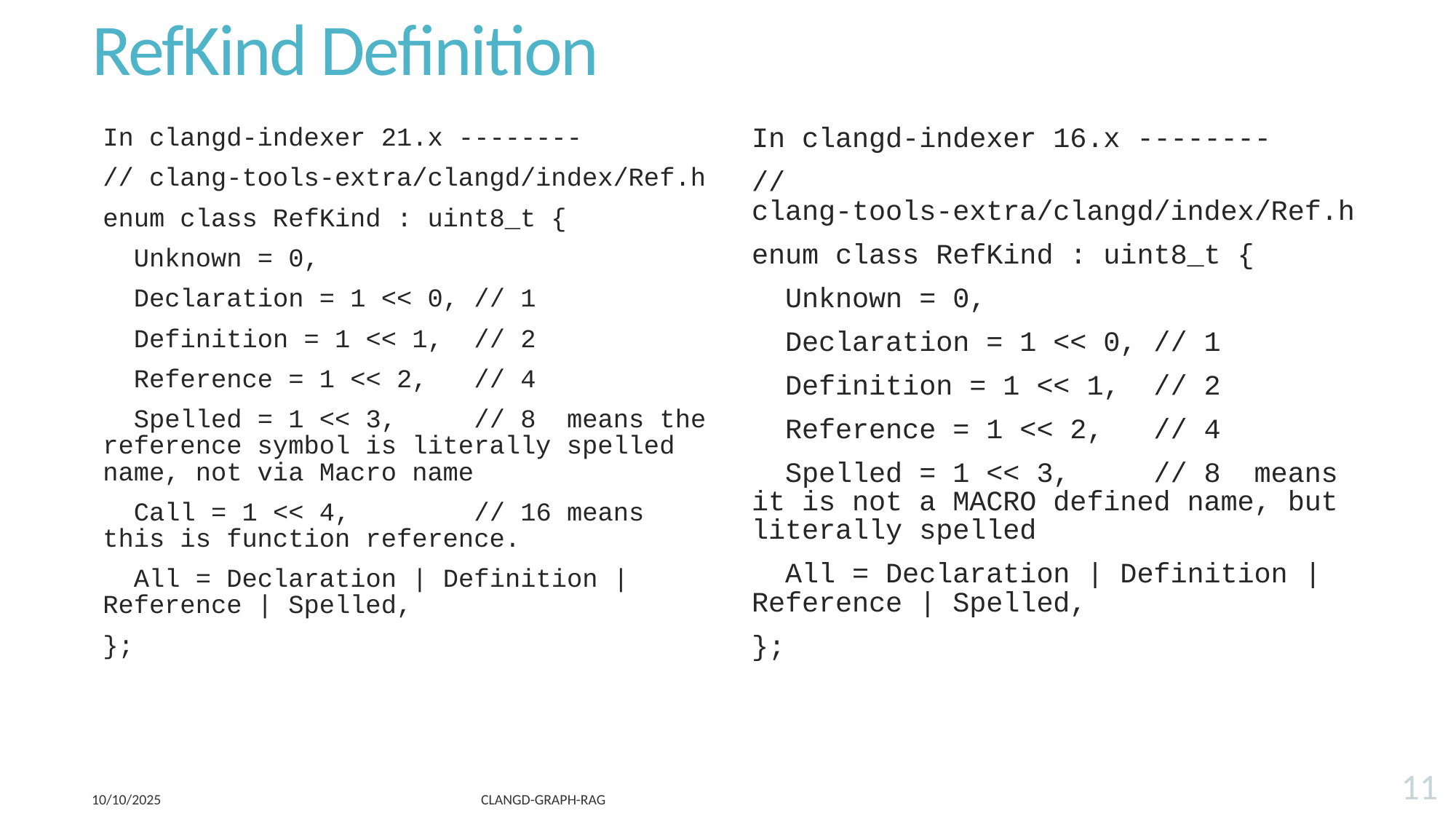

# RefKind Definition
In clangd-indexer 21.x --------
// clang-tools-extra/clangd/index/Ref.h
enum class RefKind : uint8_t {
  Unknown = 0,
  Declaration = 1 << 0, // 1
  Definition = 1 << 1,  // 2
  Reference = 1 << 2,   // 4
  Spelled = 1 << 3,     // 8  means the reference symbol is literally spelled name, not via Macro name
  Call = 1 << 4,        // 16 means this is function reference.
  All = Declaration | Definition | Reference | Spelled,
};
In clangd-indexer 16.x --------
// clang-tools-extra/clangd/index/Ref.h
enum class RefKind : uint8_t {
  Unknown = 0,
  Declaration = 1 << 0, // 1
  Definition = 1 << 1,  // 2
  Reference = 1 << 2,   // 4
  Spelled = 1 << 3,     // 8  means it is not a MACRO defined name, but literally spelled
  All = Declaration | Definition | Reference | Spelled,
};

11
10/10/2025
clangd-graph-rag